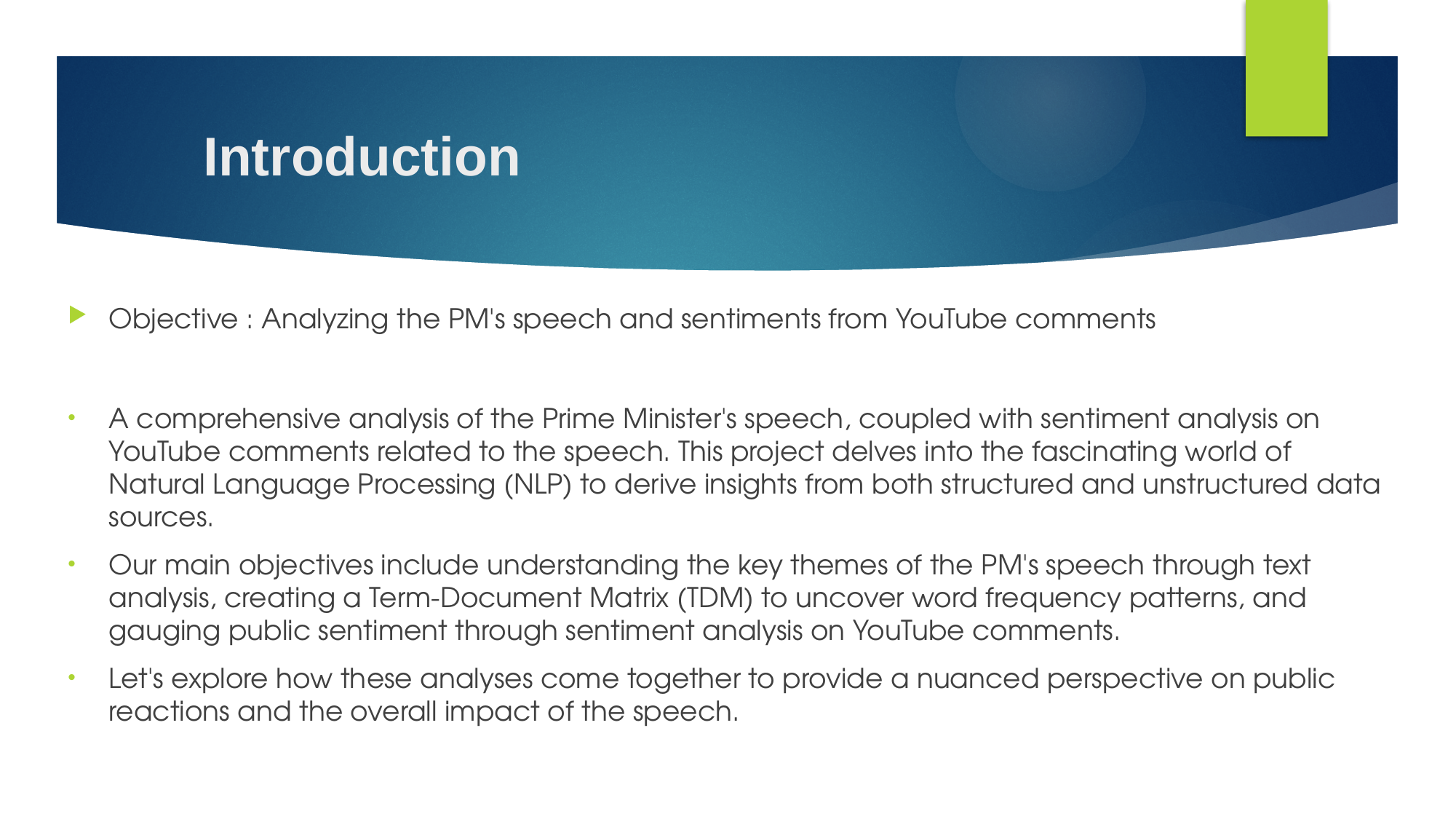

# Introduction
Objective : Analyzing the PM's speech and sentiments from YouTube comments

A comprehensive analysis of the Prime Minister's speech, coupled with sentiment analysis on YouTube comments related to the speech. This project delves into the fascinating world of Natural Language Processing (NLP) to derive insights from both structured and unstructured data sources.
Our main objectives include understanding the key themes of the PM's speech through text analysis, creating a Term-Document Matrix (TDM) to uncover word frequency patterns, and gauging public sentiment through sentiment analysis on YouTube comments.
Let's explore how these analyses come together to provide a nuanced perspective on public reactions and the overall impact of the speech.